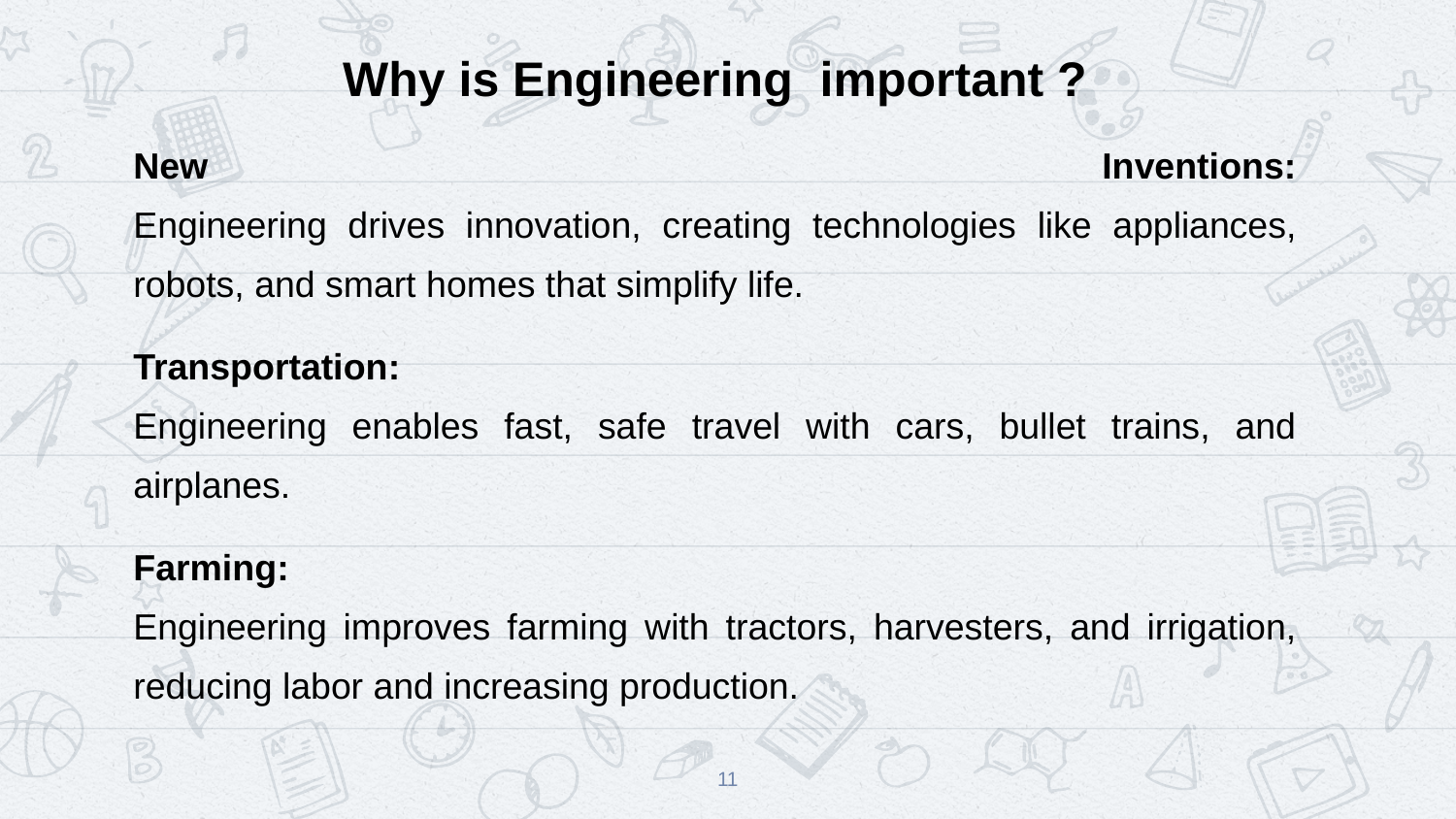

Why is Engineering  important ?
New Inventions:
Engineering drives innovation, creating technologies like appliances, robots, and smart homes that simplify life.
Transportation:
Engineering enables fast, safe travel with cars, bullet trains, and airplanes.
Farming:
Engineering improves farming with tractors, harvesters, and irrigation, reducing labor and increasing production.

11